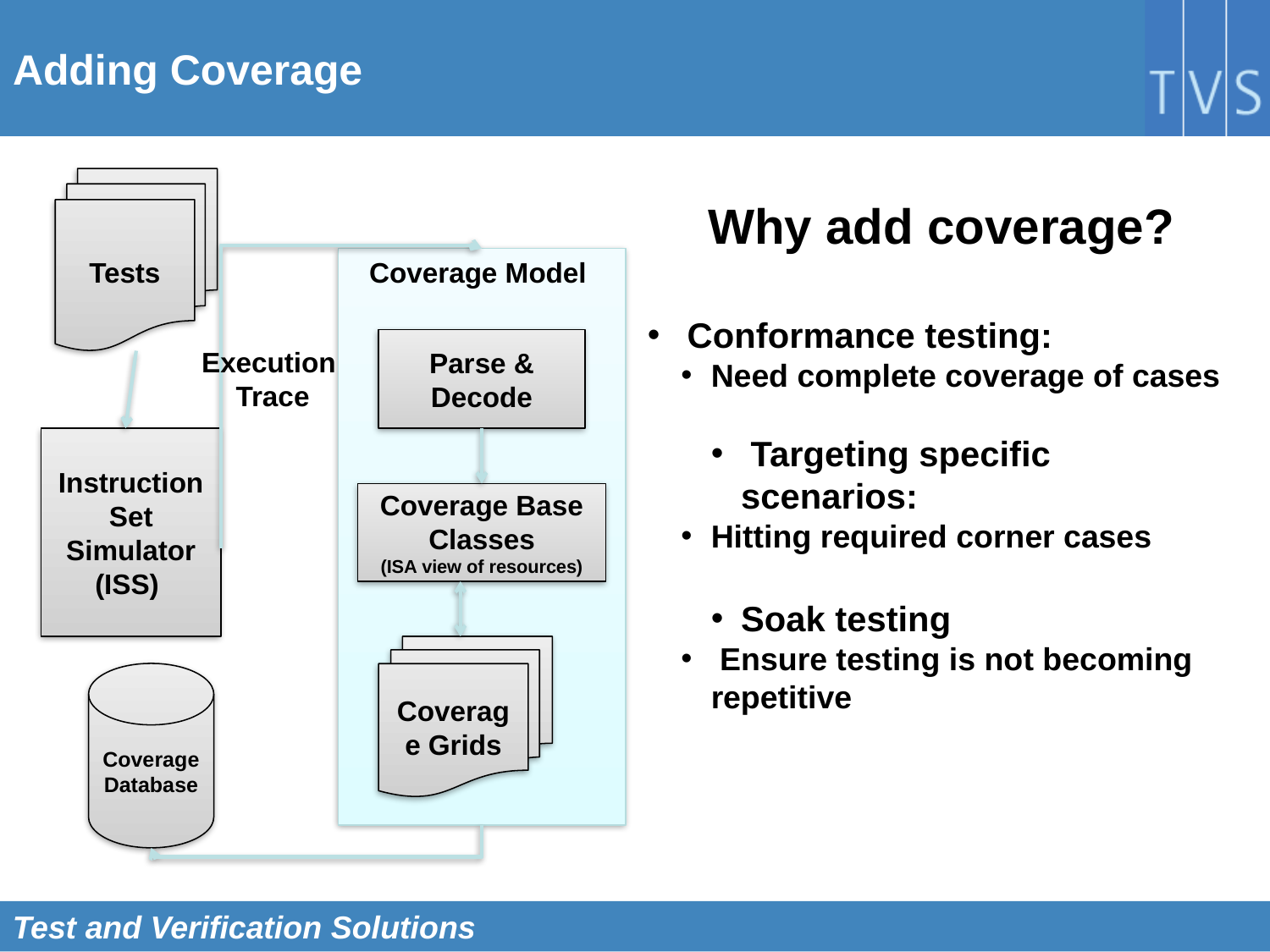

# Adding Coverage
Tests
Why add coverage?

 Conformance testing:
Need complete coverage of cases

 Targeting specific scenarios:
Hitting required corner cases

Soak testing
 Ensure testing is not becoming repetitive
Coverage Model

Parse & Decode
Execution
Trace
Instruction Set Simulator (ISS)
Coverage Base Classes
(ISA view of resources)
Coverage Grids
Coverage
Database